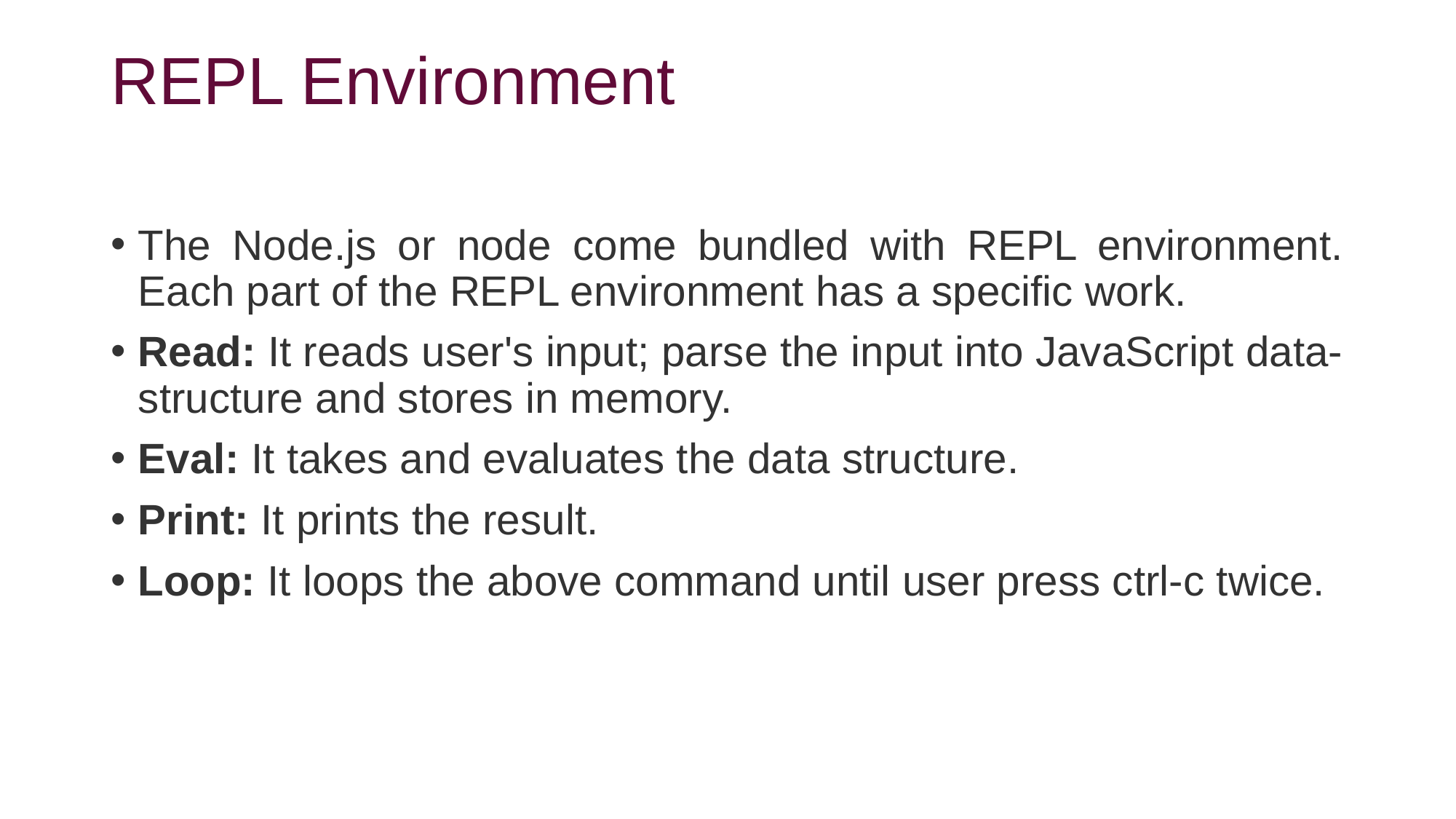

# REPL Environment
The Node.js or node come bundled with REPL environment. Each part of the REPL environment has a specific work.
Read: It reads user's input; parse the input into JavaScript data-structure and stores in memory.
Eval: It takes and evaluates the data structure.
Print: It prints the result.
Loop: It loops the above command until user press ctrl-c twice.